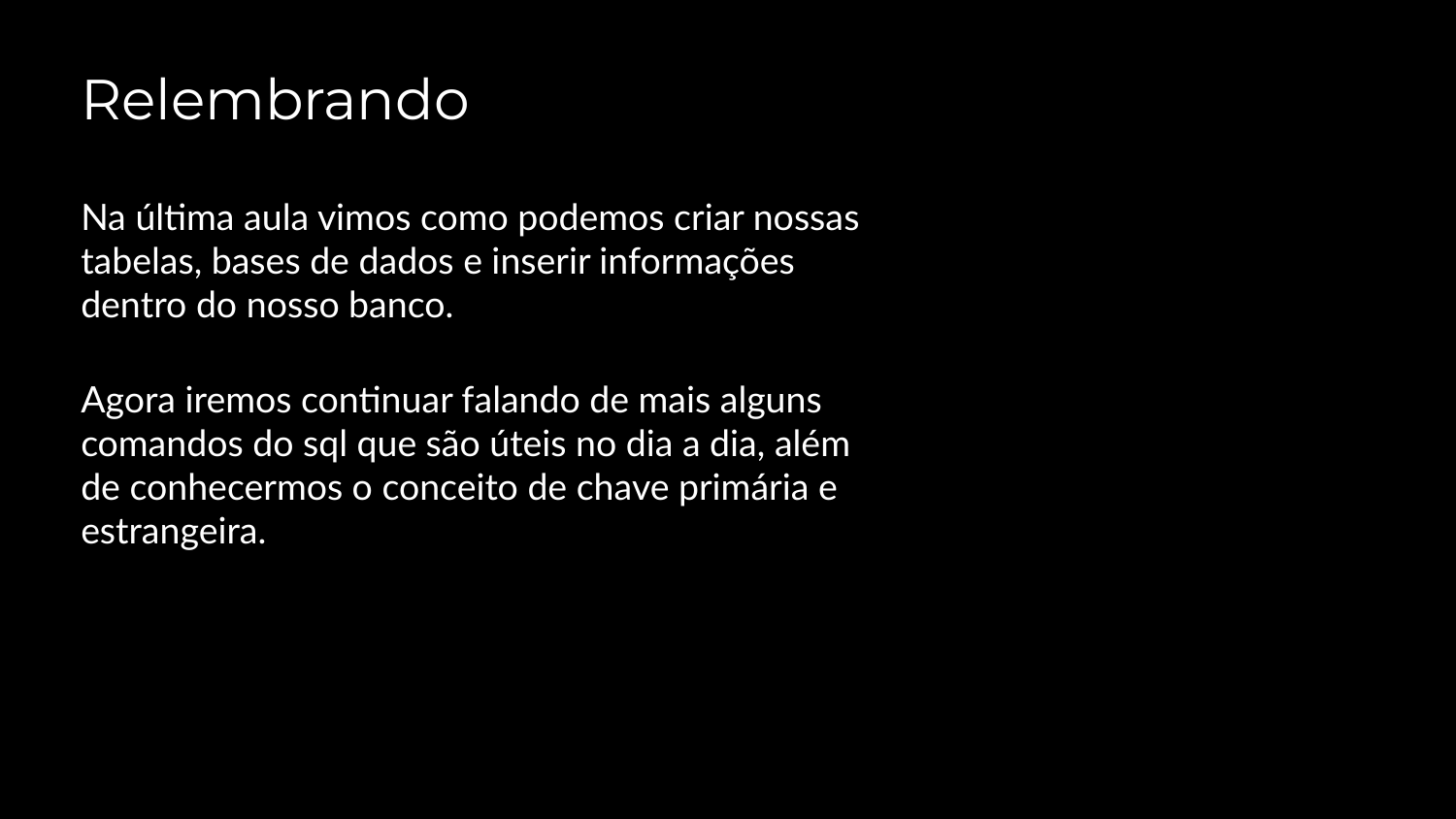

Relembrando
Na última aula vimos como podemos criar nossas tabelas, bases de dados e inserir informações dentro do nosso banco.
Agora iremos continuar falando de mais alguns comandos do sql que são úteis no dia a dia, além de conhecermos o conceito de chave primária e estrangeira.